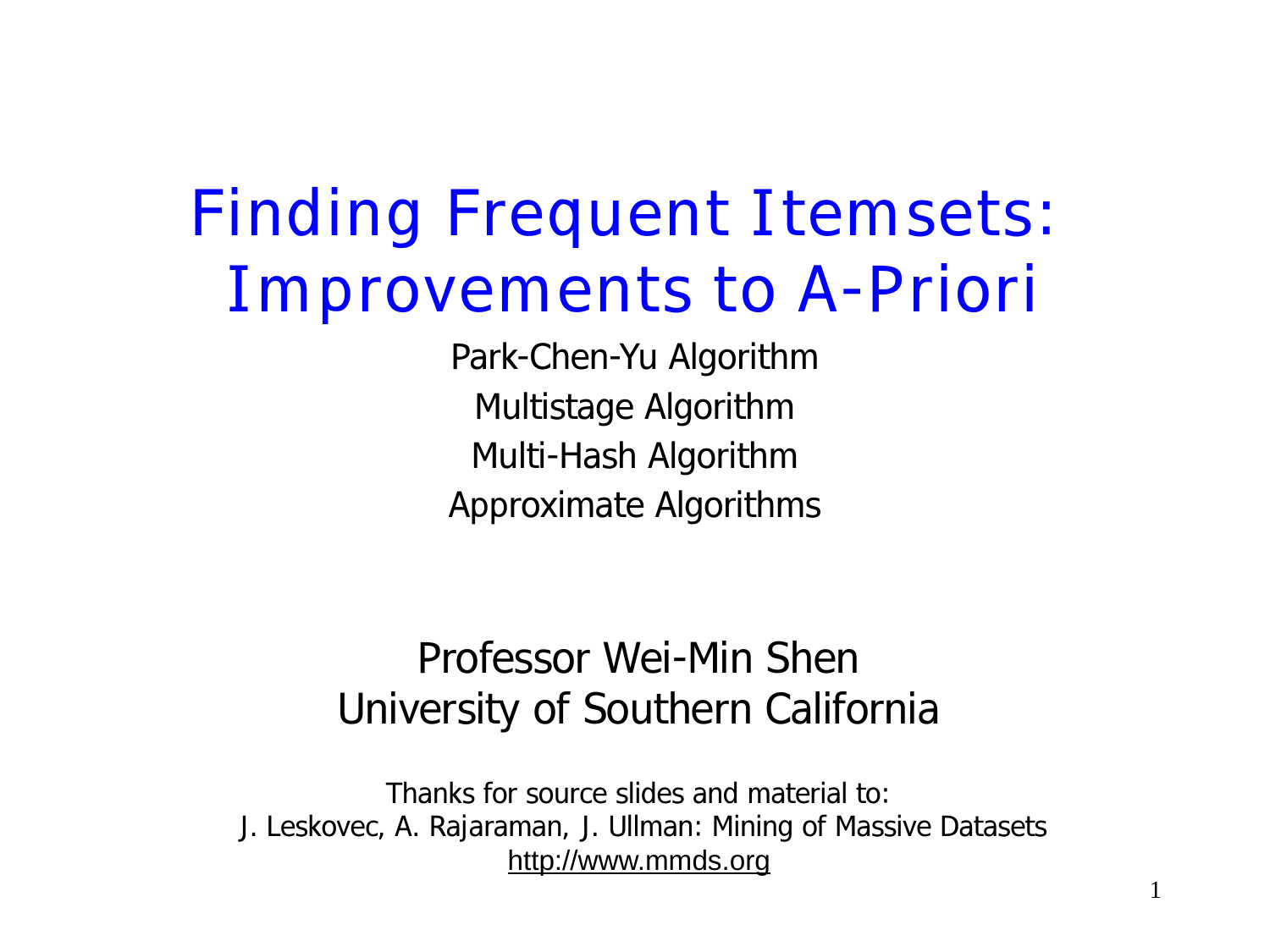

# Finding Frequent Itemsets: Improvements to A-Priori
Park-Chen-Yu Algorithm
Multistage Algorithm
Multi-Hash Algorithm
Approximate Algorithms

Professor Wei-Min Shen
University of Southern California
Thanks for source slides and material to:
J. Leskovec, A. Rajaraman, J. Ullman: Mining of Massive Datasets
http://www.mmds.org
1